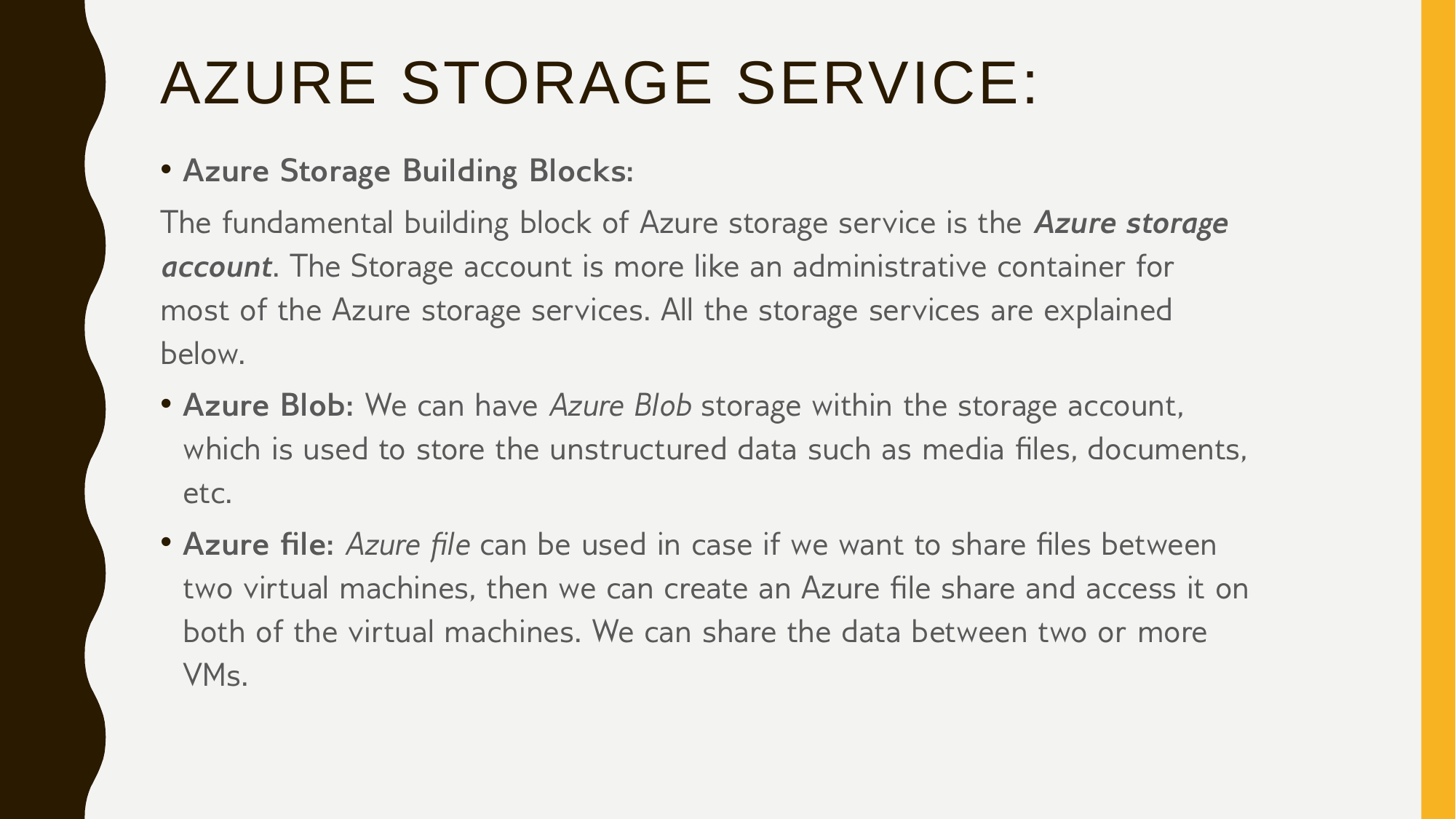

# Azure storage service:
Azure Storage Building Blocks:
The fundamental building block of Azure storage service is the Azure storage account. The Storage account is more like an administrative container for most of the Azure storage services. All the storage services are explained below.
Azure Blob: We can have Azure Blob storage within the storage account, which is used to store the unstructured data such as media files, documents, etc.
Azure file: Azure file can be used in case if we want to share files between two virtual machines, then we can create an Azure file share and access it on both of the virtual machines. We can share the data between two or more VMs.